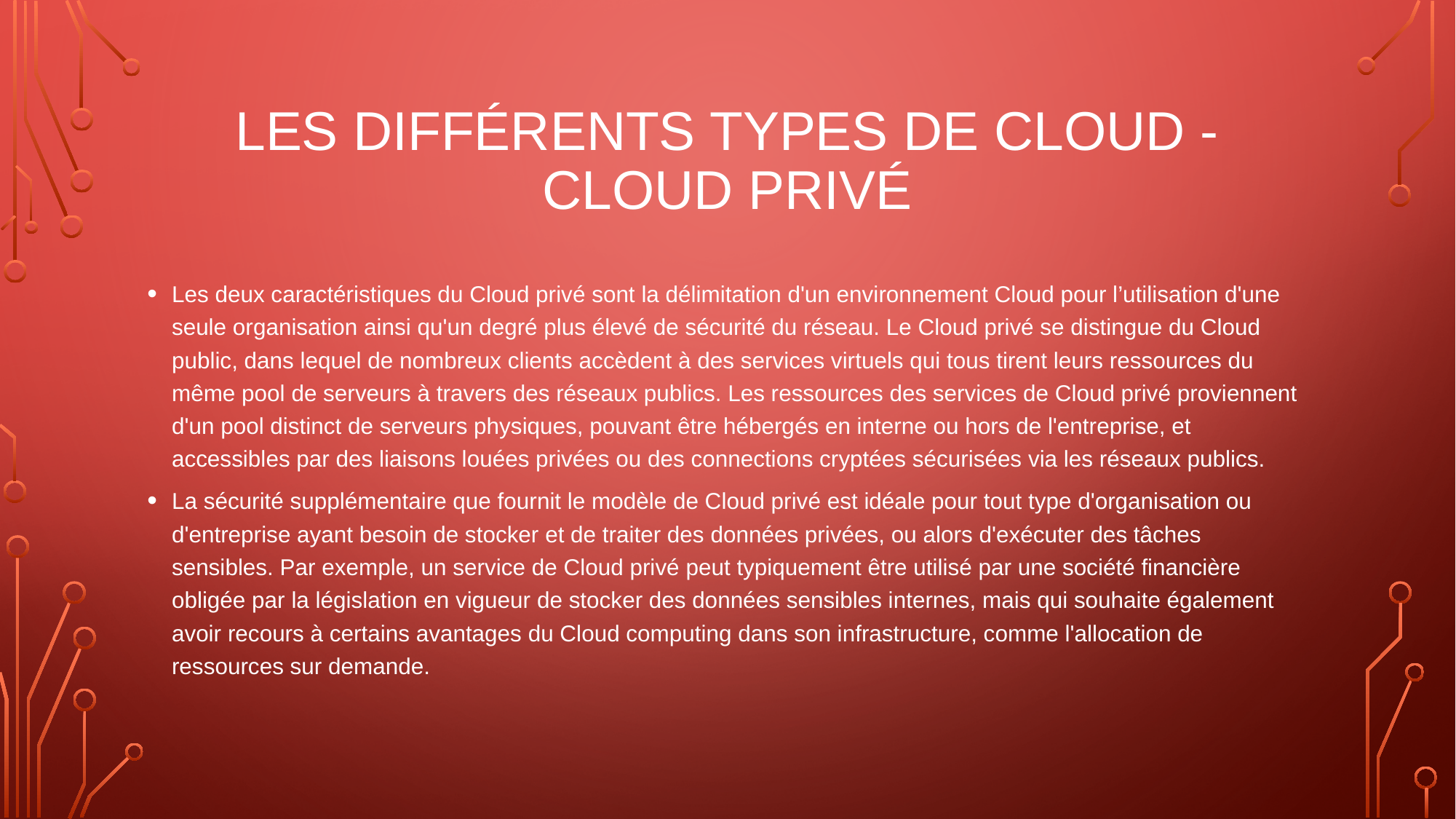

# Les différents types de cloud - cloud privé
Les deux caractéristiques du Cloud privé sont la délimitation d'un environnement Cloud pour l’utilisation d'une seule organisation ainsi qu'un degré plus élevé de sécurité du réseau. Le Cloud privé se distingue du Cloud public, dans lequel de nombreux clients accèdent à des services virtuels qui tous tirent leurs ressources du même pool de serveurs à travers des réseaux publics. Les ressources des services de Cloud privé proviennent d'un pool distinct de serveurs physiques, pouvant être hébergés en interne ou hors de l'entreprise, et accessibles par des liaisons louées privées ou des connections cryptées sécurisées via les réseaux publics.
La sécurité supplémentaire que fournit le modèle de Cloud privé est idéale pour tout type d'organisation ou d'entreprise ayant besoin de stocker et de traiter des données privées, ou alors d'exécuter des tâches sensibles. Par exemple, un service de Cloud privé peut typiquement être utilisé par une société financière obligée par la législation en vigueur de stocker des données sensibles internes, mais qui souhaite également avoir recours à certains avantages du Cloud computing dans son infrastructure, comme l'allocation de ressources sur demande.